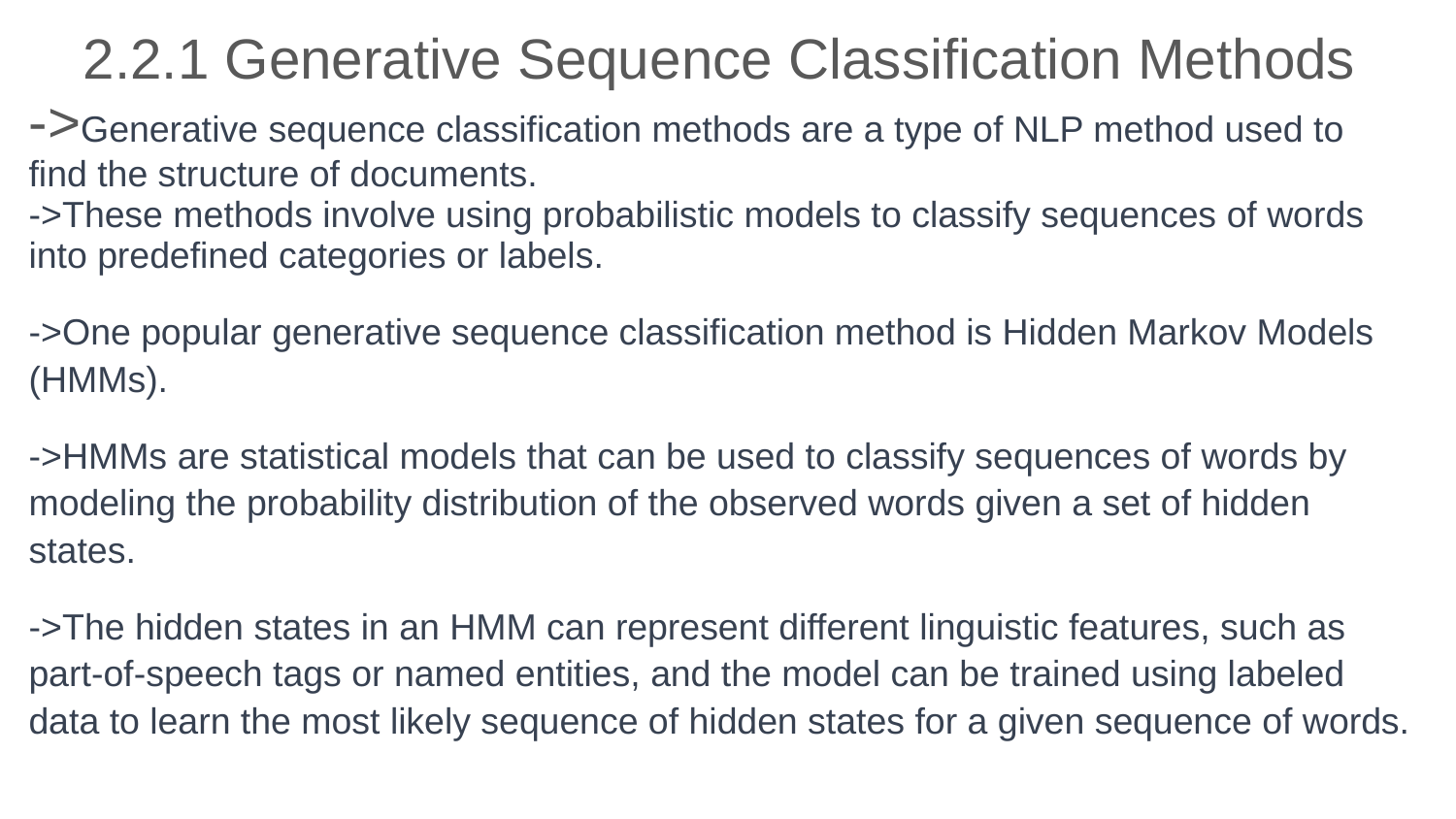

2.2.1 Generative Sequence Classification Methods
->Generative sequence classification methods are a type of NLP method used to find the structure of documents.
->These methods involve using probabilistic models to classify sequences of words into predefined categories or labels.
->One popular generative sequence classification method is Hidden Markov Models (HMMs).
->HMMs are statistical models that can be used to classify sequences of words by modeling the probability distribution of the observed words given a set of hidden states.
->The hidden states in an HMM can represent different linguistic features, such as part-of-speech tags or named entities, and the model can be trained using labeled data to learn the most likely sequence of hidden states for a given sequence of words.